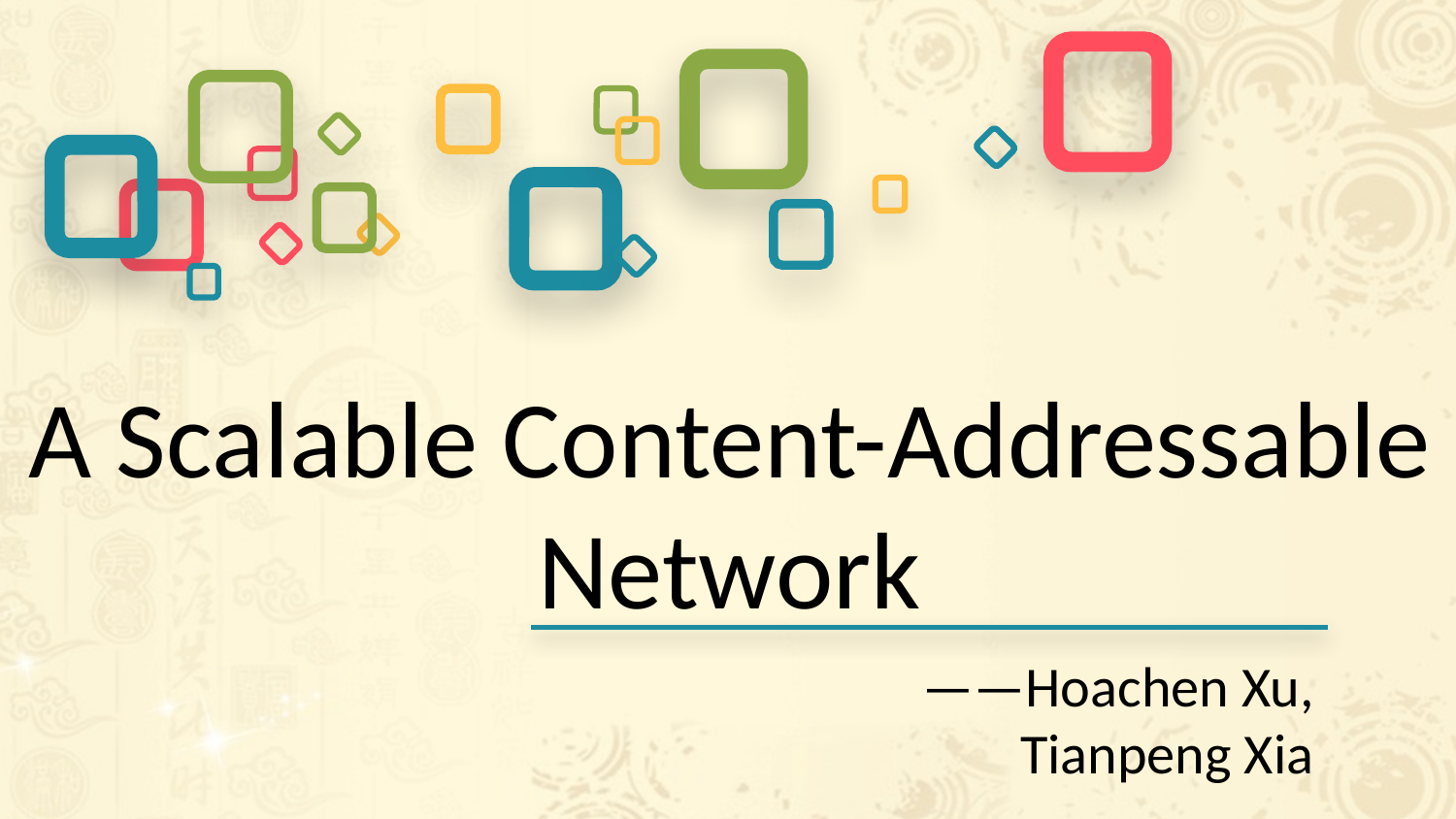

A Scalable Content-Addressable Network
——Hoachen Xu,
Tianpeng Xia